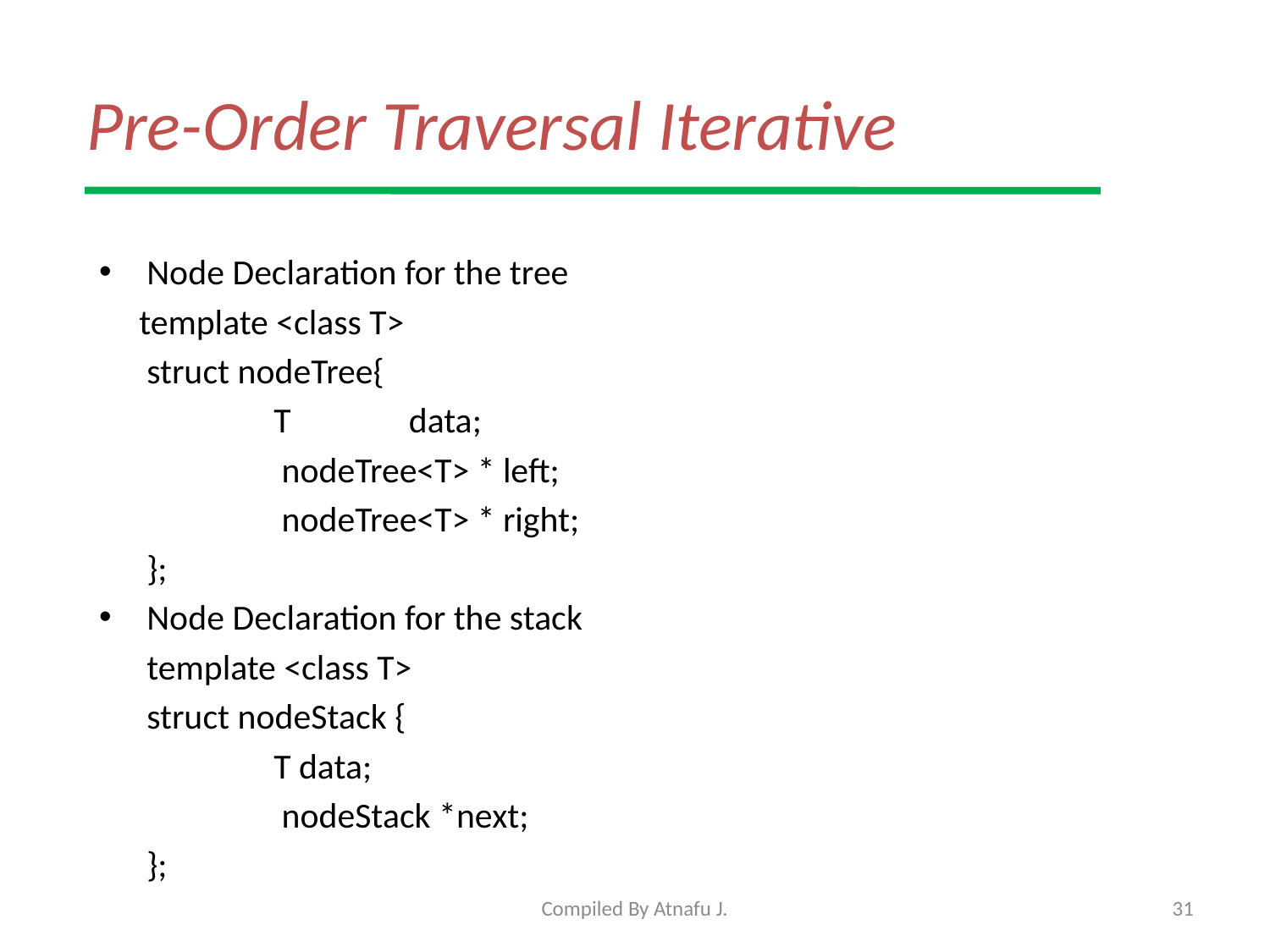

# Pre-Order Traversal Iterative
Node Declaration for the tree
     template <class T>
	struct nodeTree{
		T	 data;
		 nodeTree<T> * left;
		 nodeTree<T> * right;
	};
Node Declaration for the stack
 	template <class T>
	struct nodeStack {
		T data;
		 nodeStack *next;
	};
Compiled By Atnafu J.
31